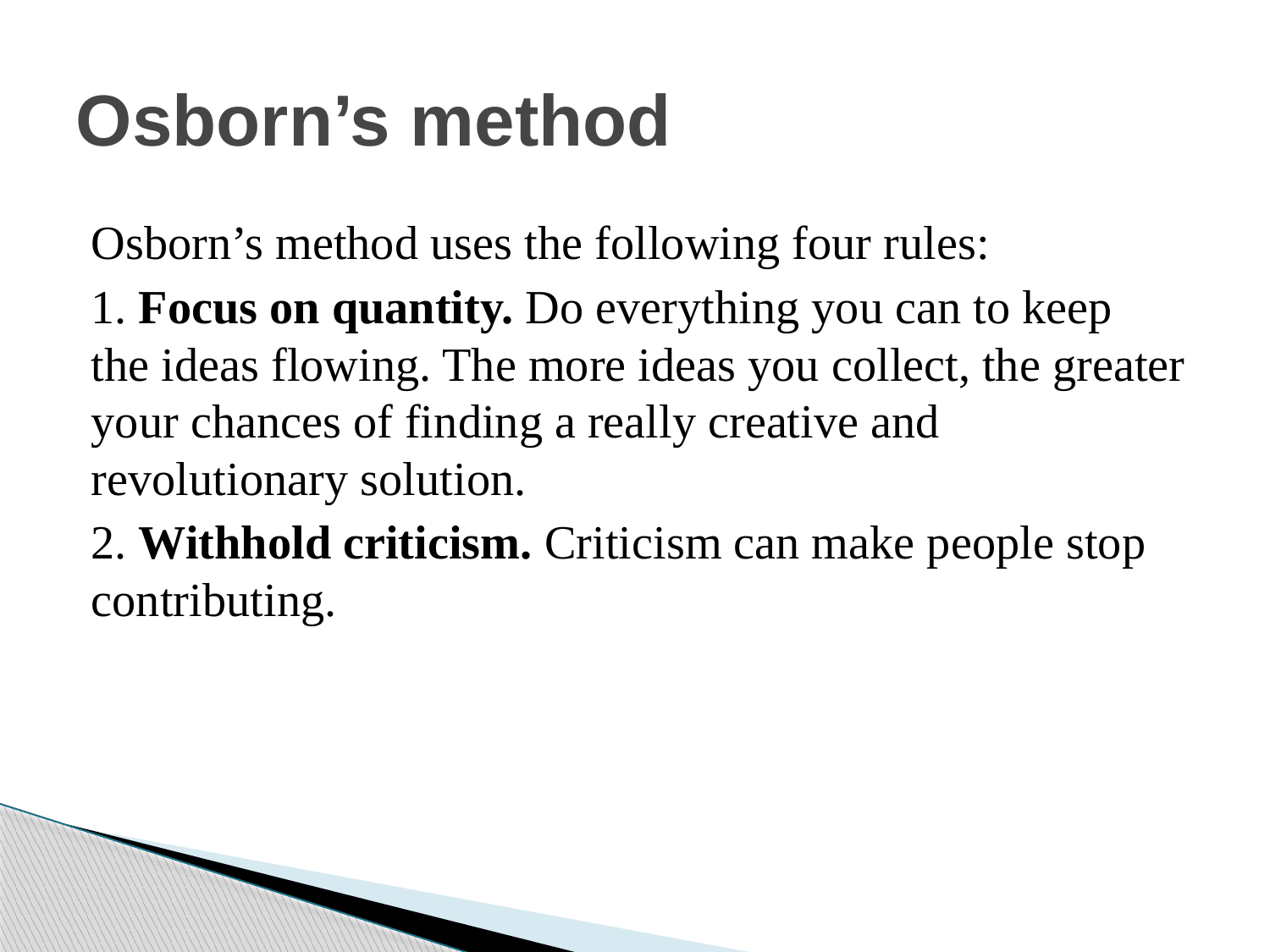

# Osborn’s method
Osborn’s method uses the following four rules:
1. Focus on quantity. Do everything you can to keep   the ideas flowing. The more ideas you collect, the greater your chances of finding a really creative and   revolutionary solution.
2. Withhold criticism. Criticism can make people stop contributing.